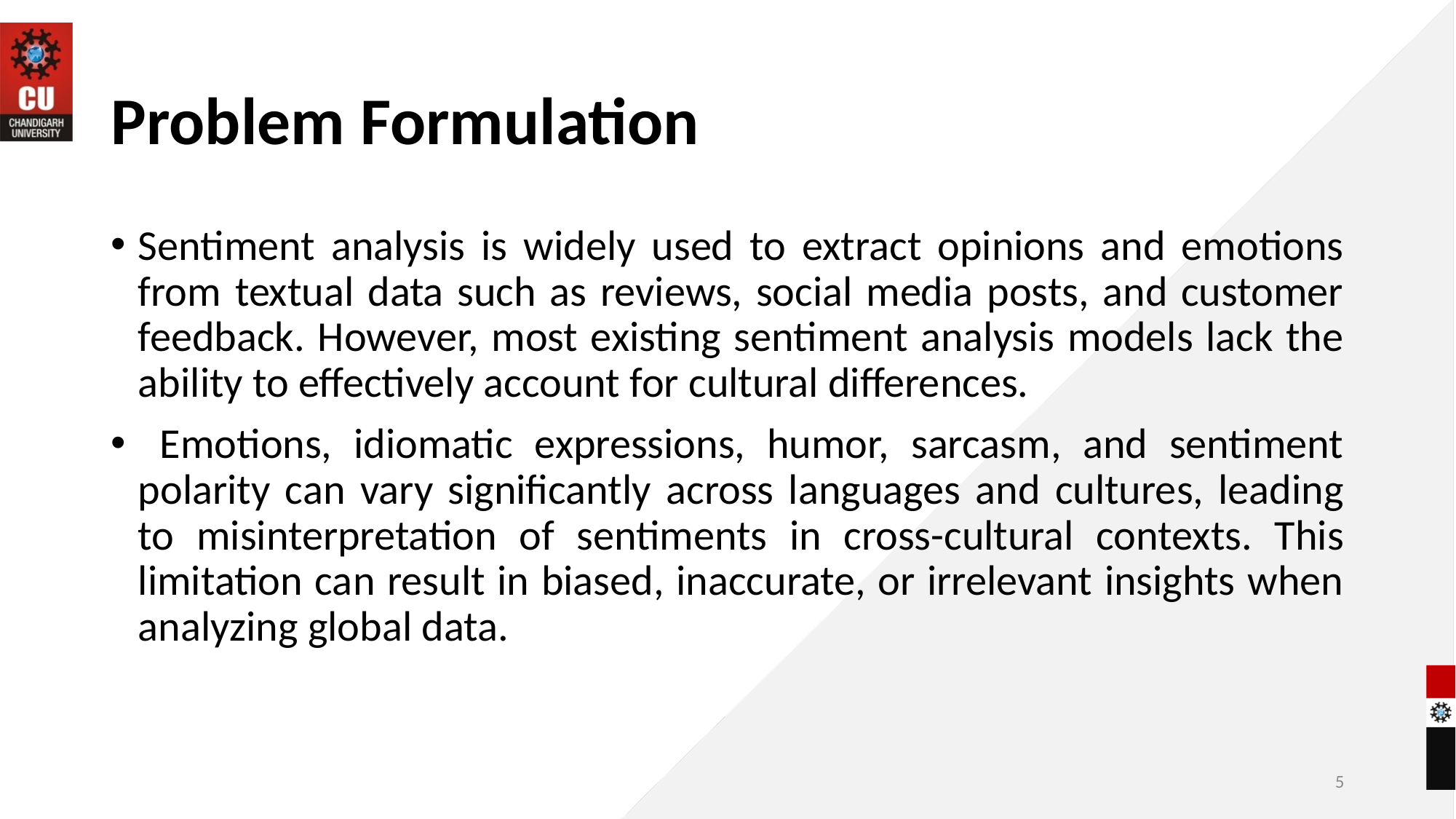

# Problem Formulation
Sentiment analysis is widely used to extract opinions and emotions from textual data such as reviews, social media posts, and customer feedback. However, most existing sentiment analysis models lack the ability to effectively account for cultural differences.
 Emotions, idiomatic expressions, humor, sarcasm, and sentiment polarity can vary significantly across languages and cultures, leading to misinterpretation of sentiments in cross-cultural contexts. This limitation can result in biased, inaccurate, or irrelevant insights when analyzing global data.
5